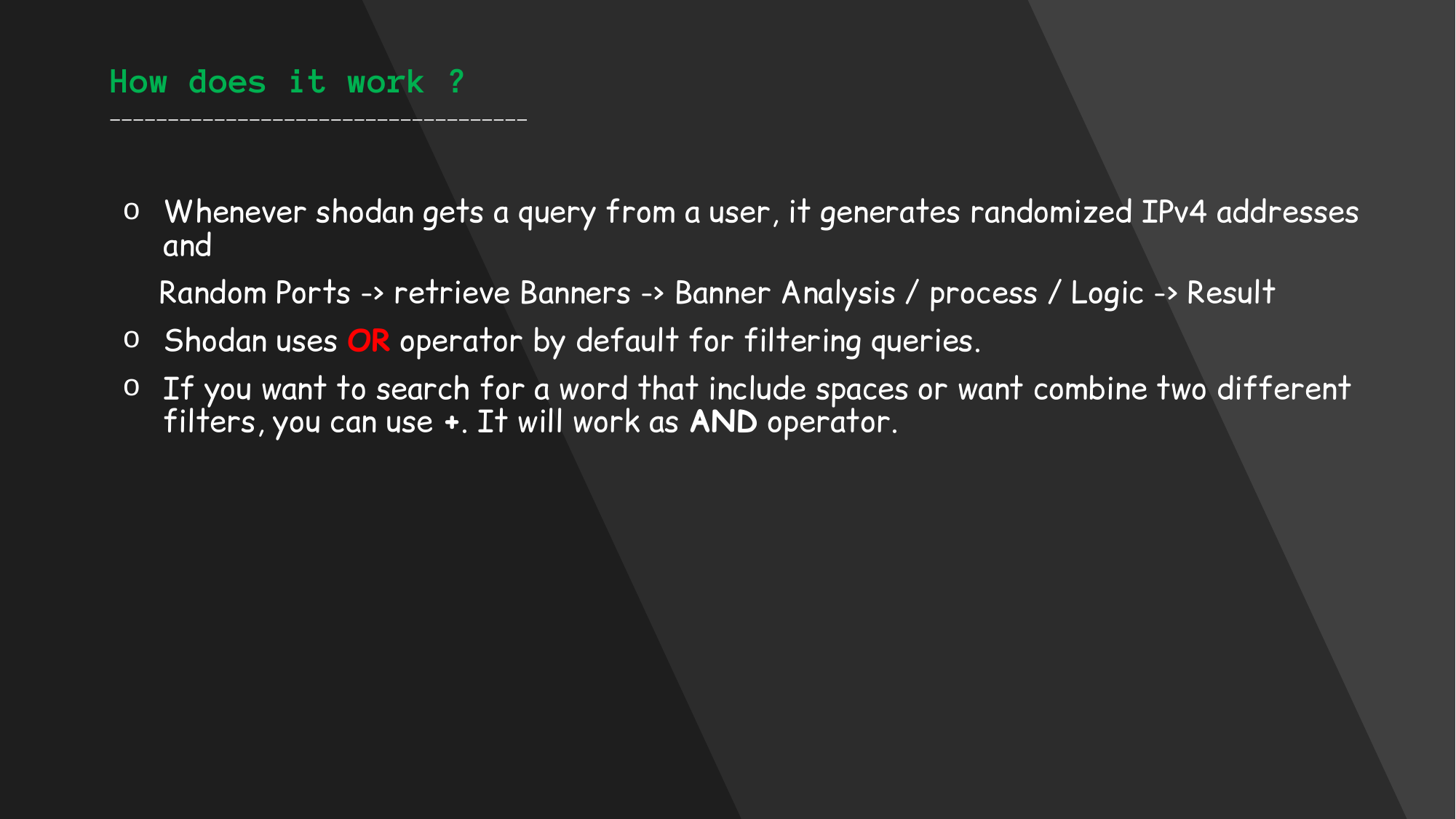

# How does it work ? ____________________________________

Whenever shodan gets a query from a user, it generates randomized IPv4 addresses and
    Random Ports -> retrieve Banners -> Banner Analysis / process / Logic -> Result
Shodan uses OR operator by default for filtering queries.
If you want to search for a word that include spaces or want combine two different filters, you can use +. It will work as AND operator.